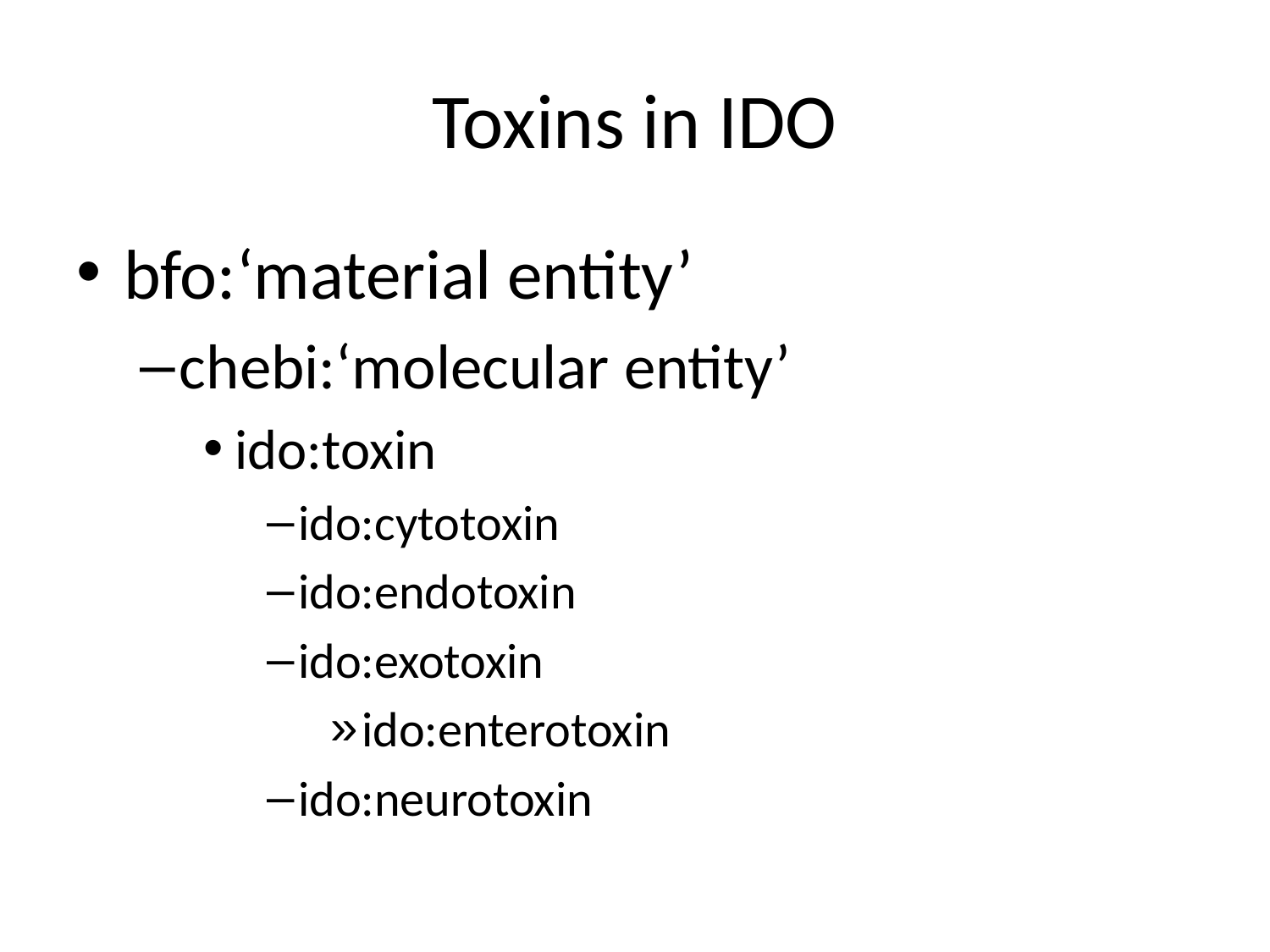

# Toxins in IDO
bfo:‘material entity’
chebi:‘molecular entity’
ido:toxin
ido:cytotoxin
ido:endotoxin
ido:exotoxin
ido:enterotoxin
ido:neurotoxin